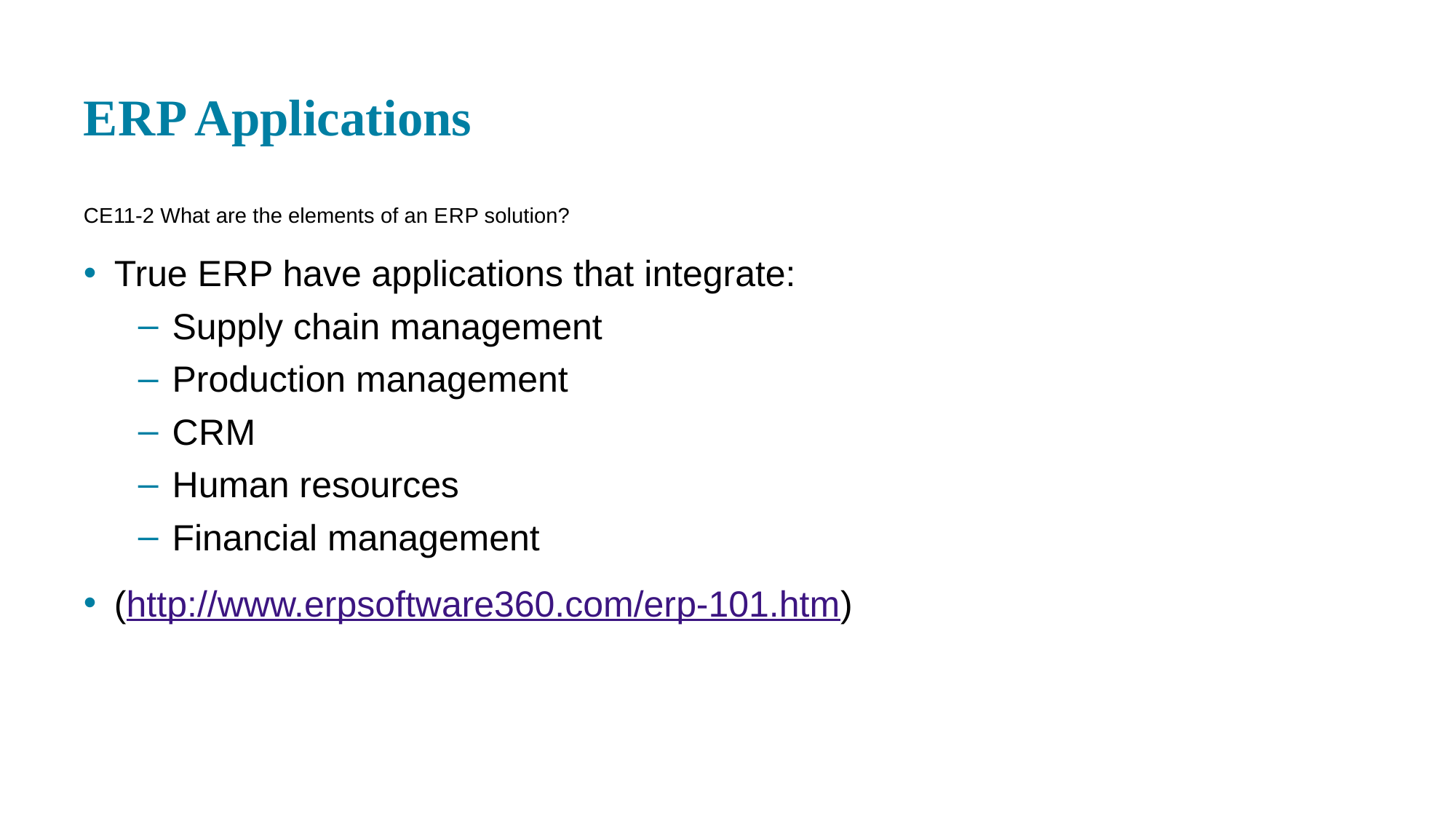

# E R P Applications
CE 11-2 What are the elements of an E R P solution?
True E R P have applications that integrate:
Supply chain management
Production management
C R M
Human resources
Financial management
(http://www.erpsoftware360.com/erp-101.htm)